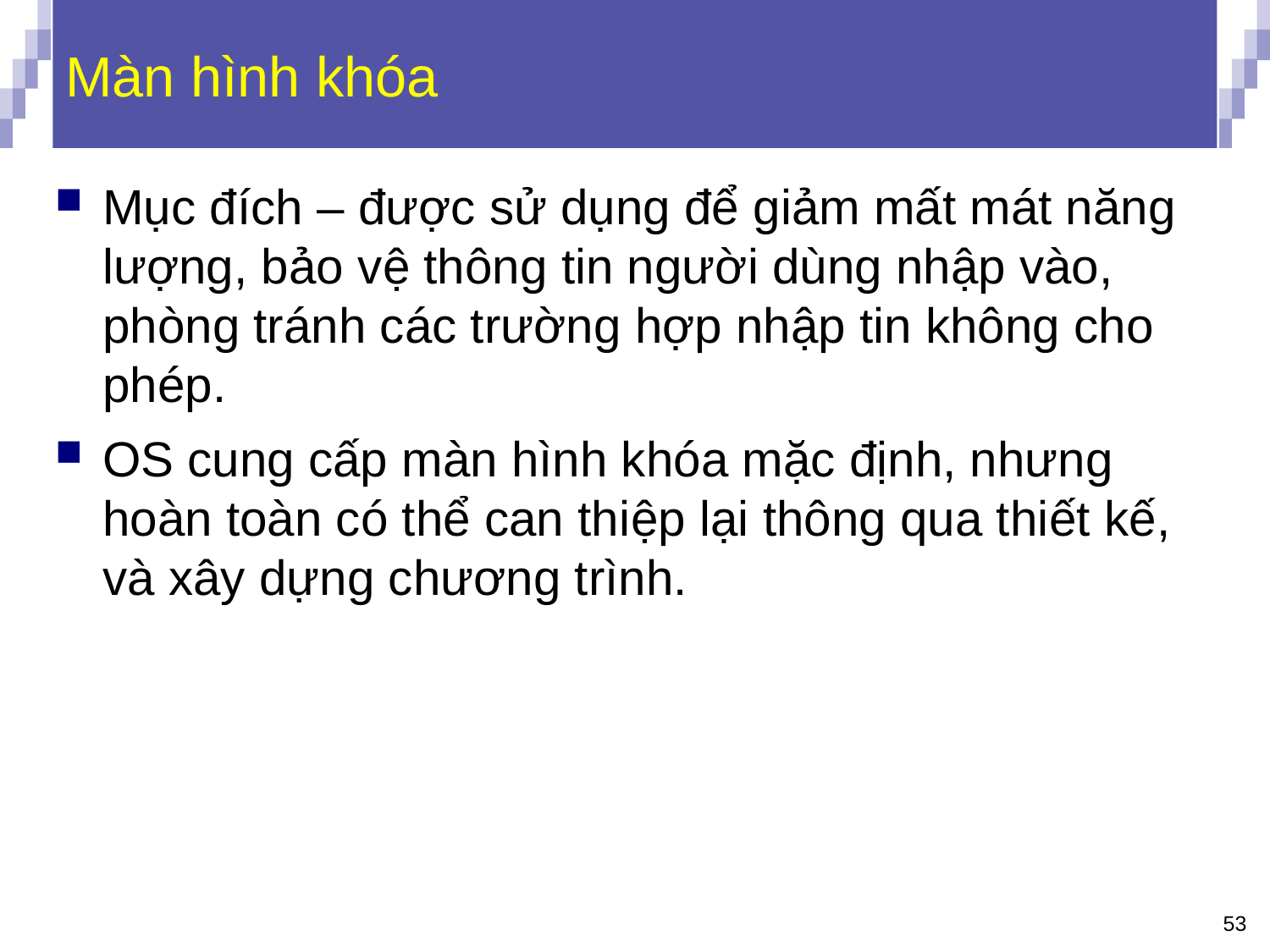

# Màn hình khóa
Mục đích – được sử dụng để giảm mất mát năng lượng, bảo vệ thông tin người dùng nhập vào, phòng tránh các trường hợp nhập tin không cho phép.
OS cung cấp màn hình khóa mặc định, nhưng hoàn toàn có thể can thiệp lại thông qua thiết kế, và xây dựng chương trình.
53